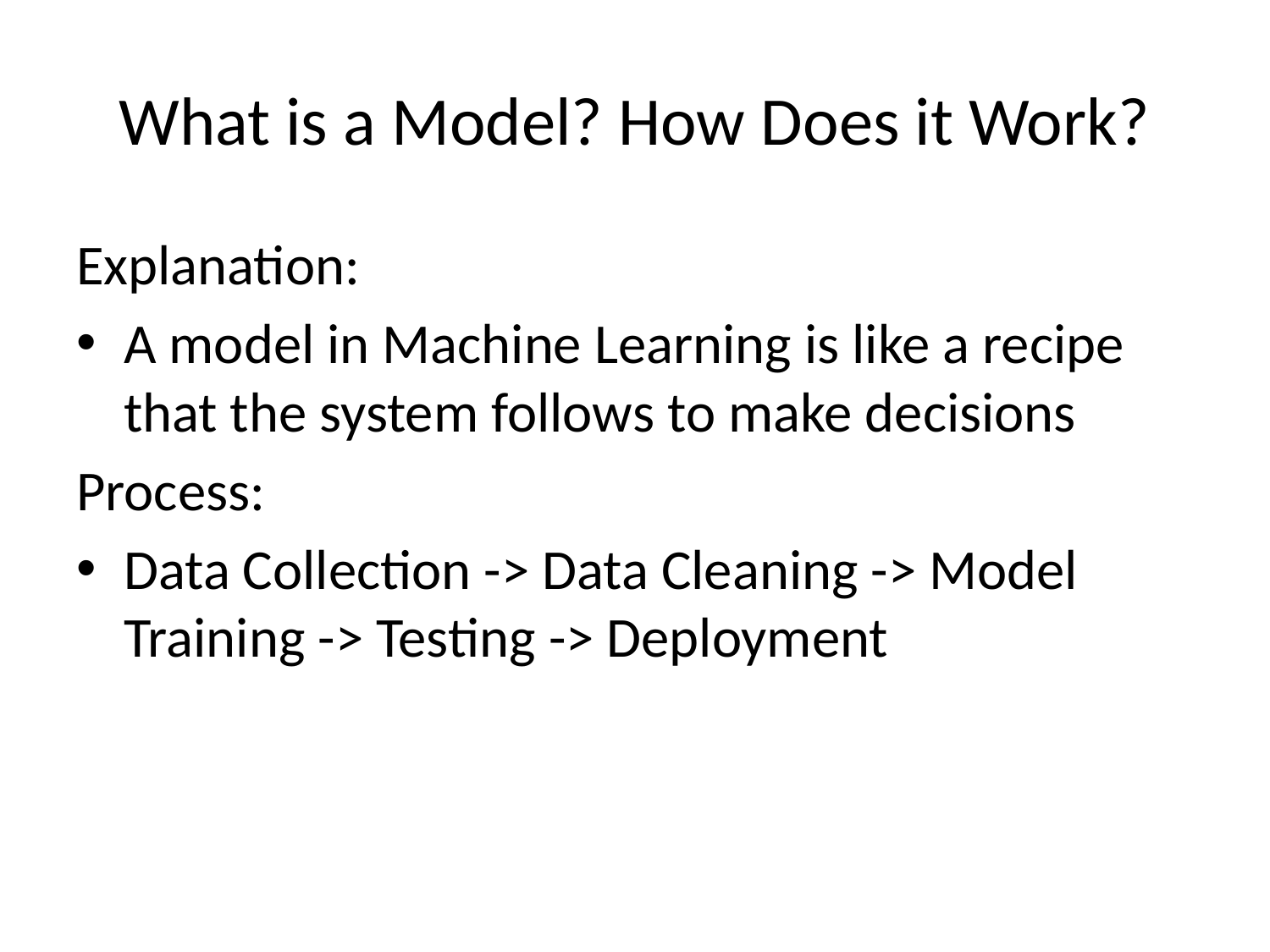

# What is a Model? How Does it Work?
Explanation:
A model in Machine Learning is like a recipe that the system follows to make decisions
Process:
Data Collection -> Data Cleaning -> Model Training -> Testing -> Deployment